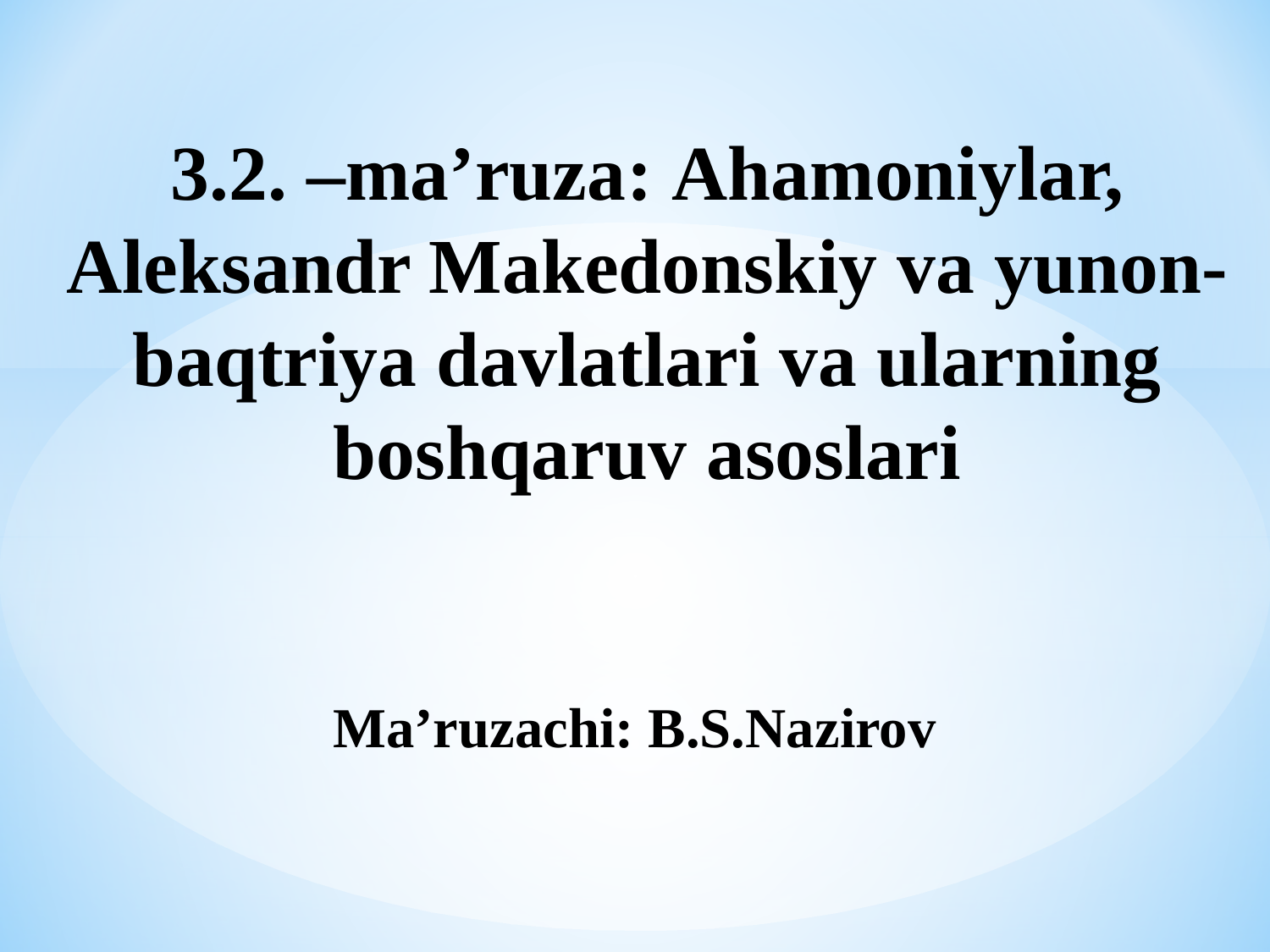

# 3.2. –ma’ruza: Ahamoniylar, Aleksandr Makedonskiy va yunon-baqtriya davlatlari va ularning boshqaruv asoslari

Ma’ruzachi: B.S.Nazirov